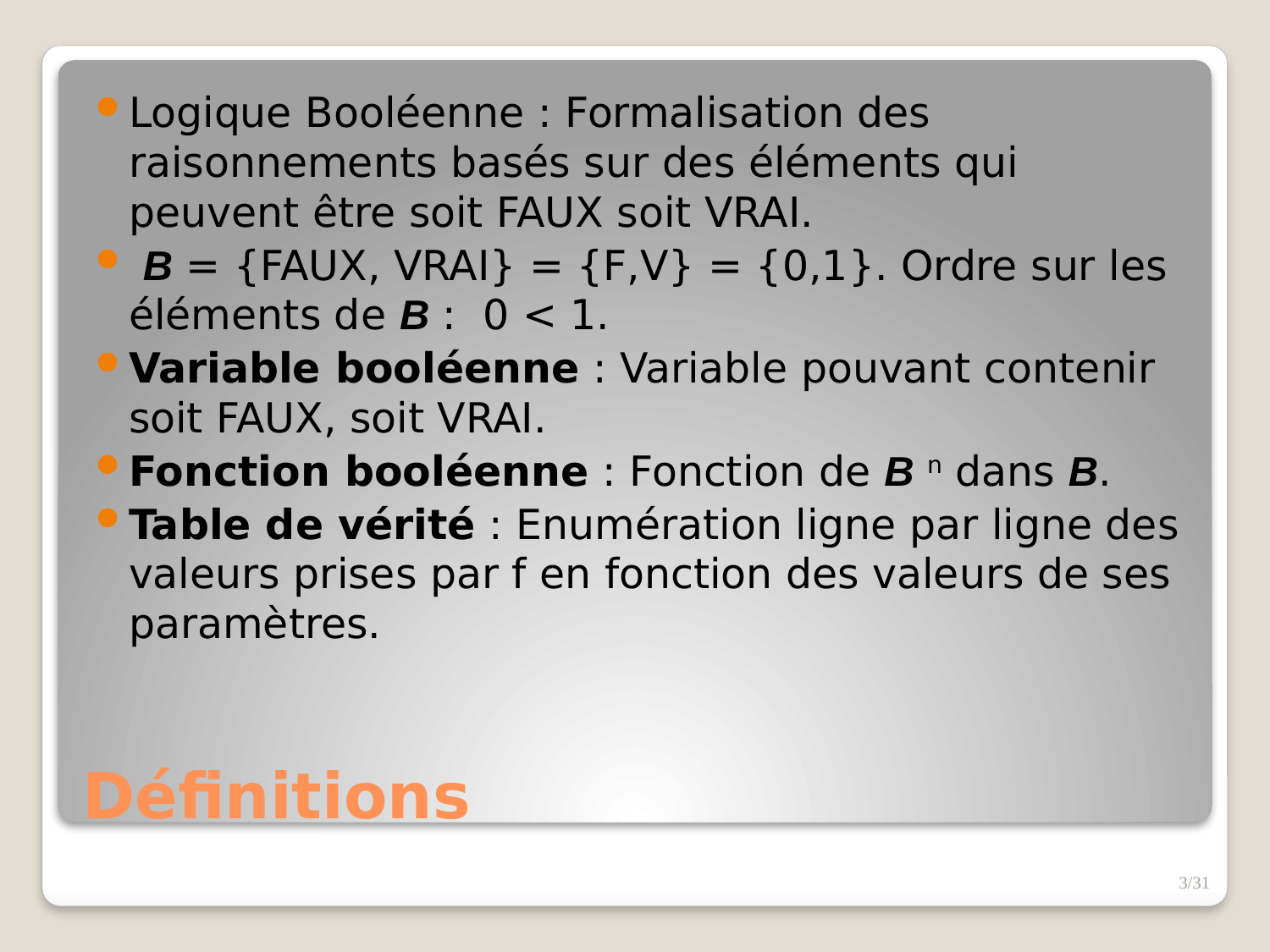

Logique Booléenne : Formalisation des raisonnements basés sur des éléments qui peuvent être soit FAUX soit VRAI.
 B = {FAUX, VRAI} = {F,V} = {0,1}. Ordre sur les éléments de B :  0 < 1.
Variable booléenne : Variable pouvant contenir soit FAUX, soit VRAI.
Fonction booléenne : Fonction de B n dans B.
Table de vérité : Enumération ligne par ligne des valeurs prises par f en fonction des valeurs de ses paramètres.
# Définitions
3/31